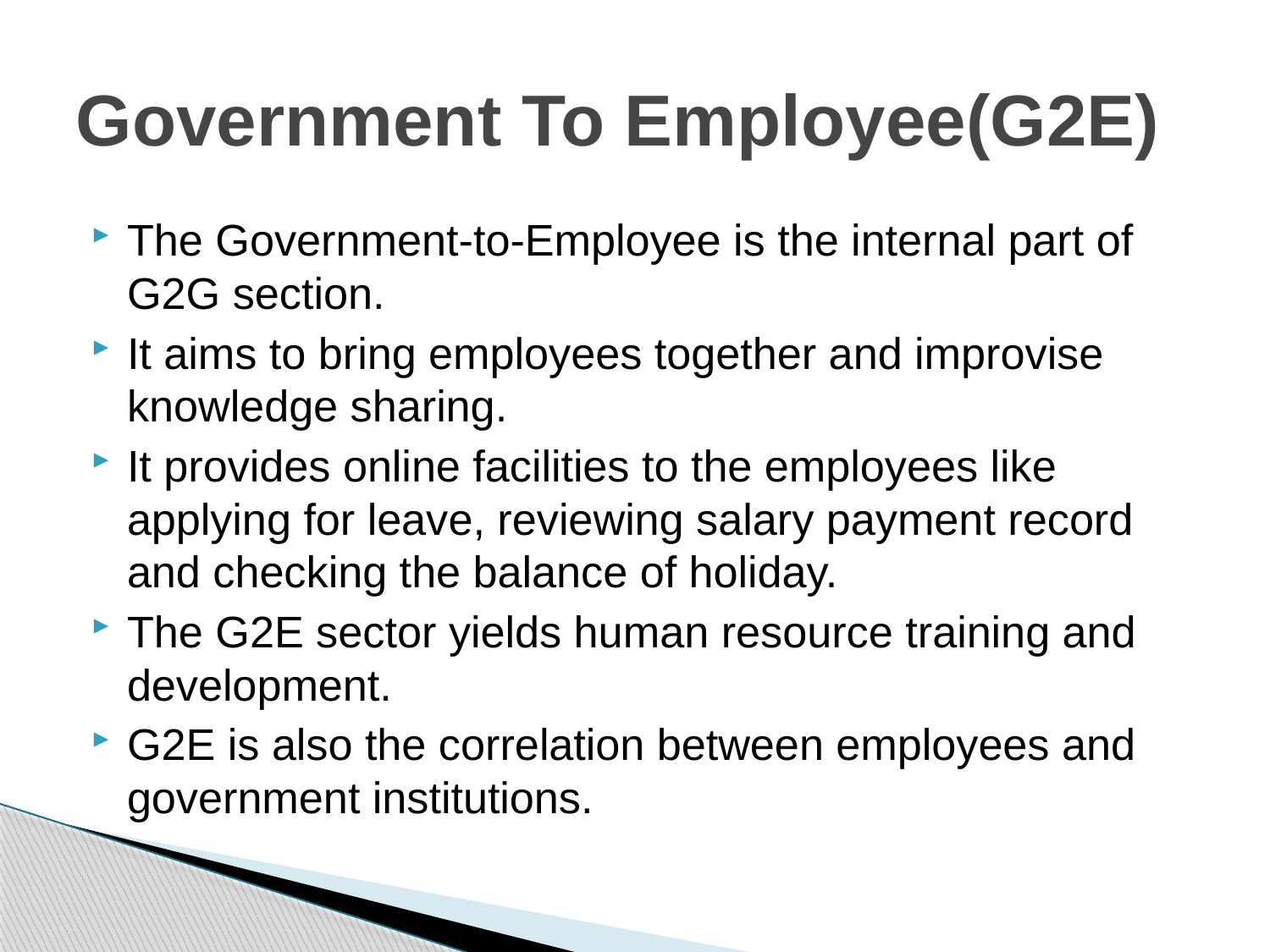

# Government To Employee(G2E)
The Government-to-Employee is the internal part of G2G section.
It aims to bring employees together and improvise knowledge sharing.
It provides online facilities to the employees like applying for leave, reviewing salary payment record and checking the balance of holiday.
The G2E sector yields human resource training and development.
G2E is also the correlation between employees and government institutions.